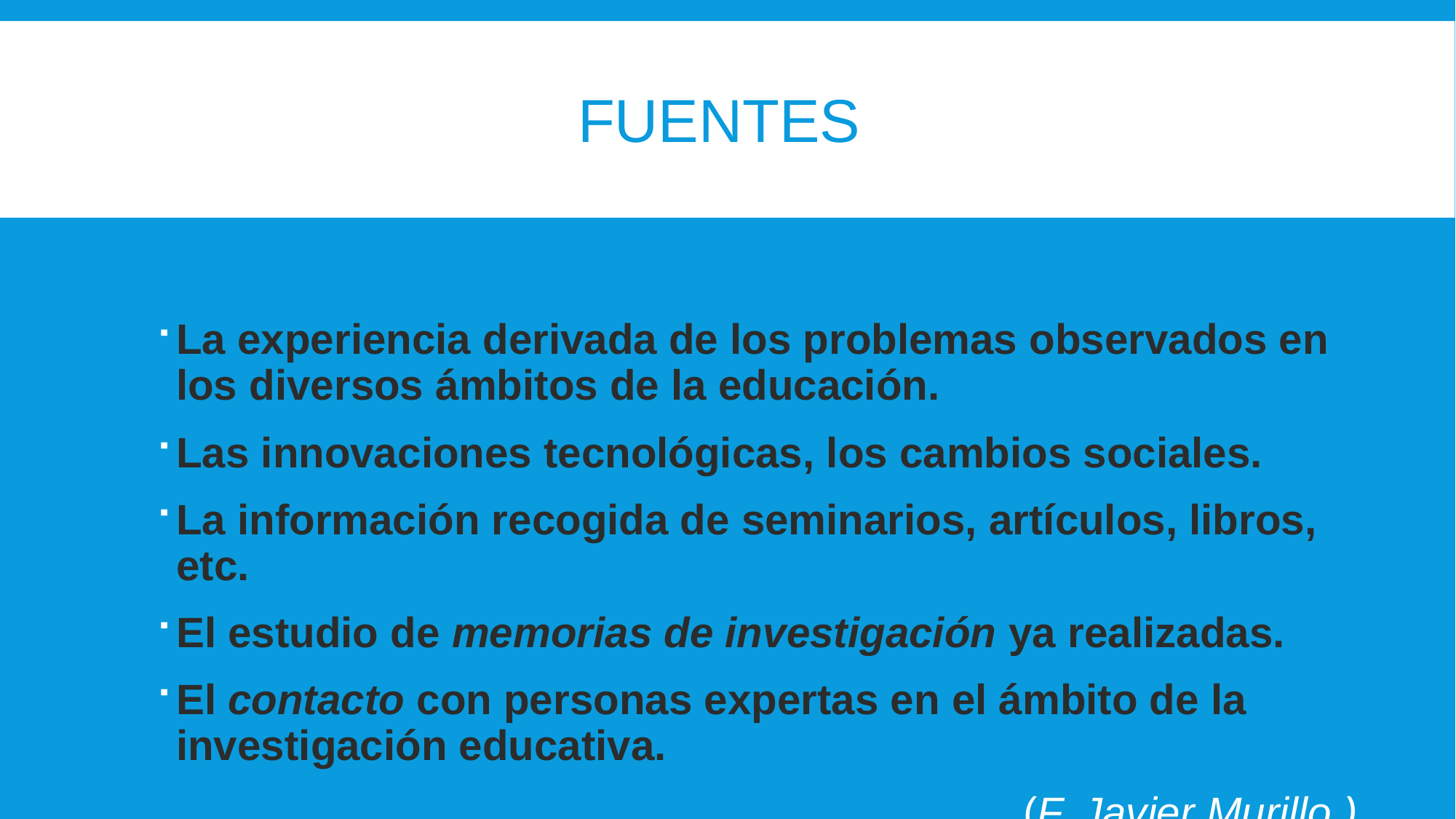

# Fuentes

La experiencia derivada de los problemas observados en los diversos ámbitos de la educación.
Las innovaciones tecnológicas, los cambios sociales.
La información recogida de seminarios, artículos, libros, etc.
El estudio de memorias de investigación ya realizadas.
El contacto con personas expertas en el ámbito de la investigación educativa.
(F. Javier Murillo )